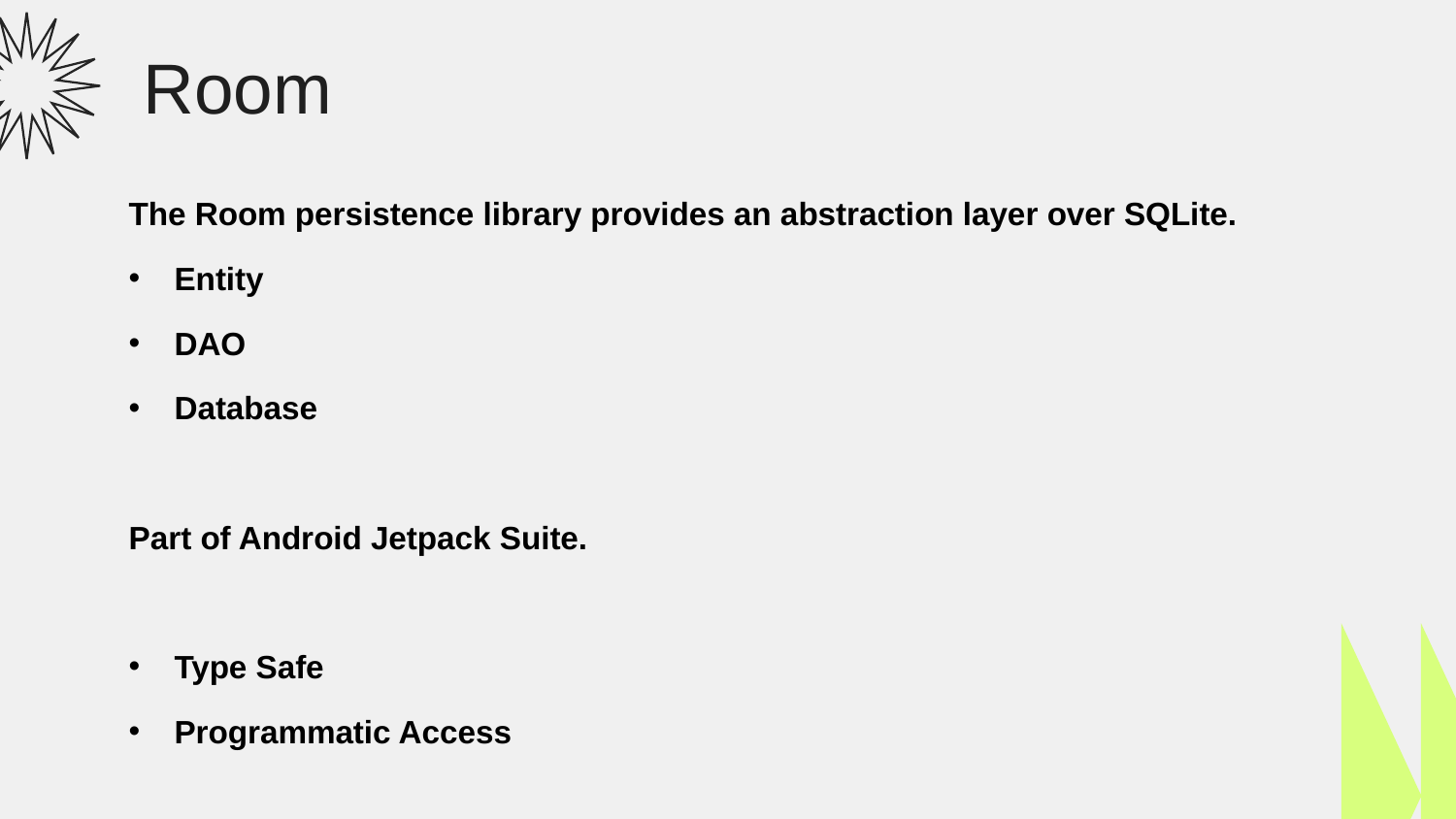

# Room
The Room persistence library provides an abstraction layer over SQLite.
Entity
DAO
Database

Part of Android Jetpack Suite.

Type Safe
Programmatic Access